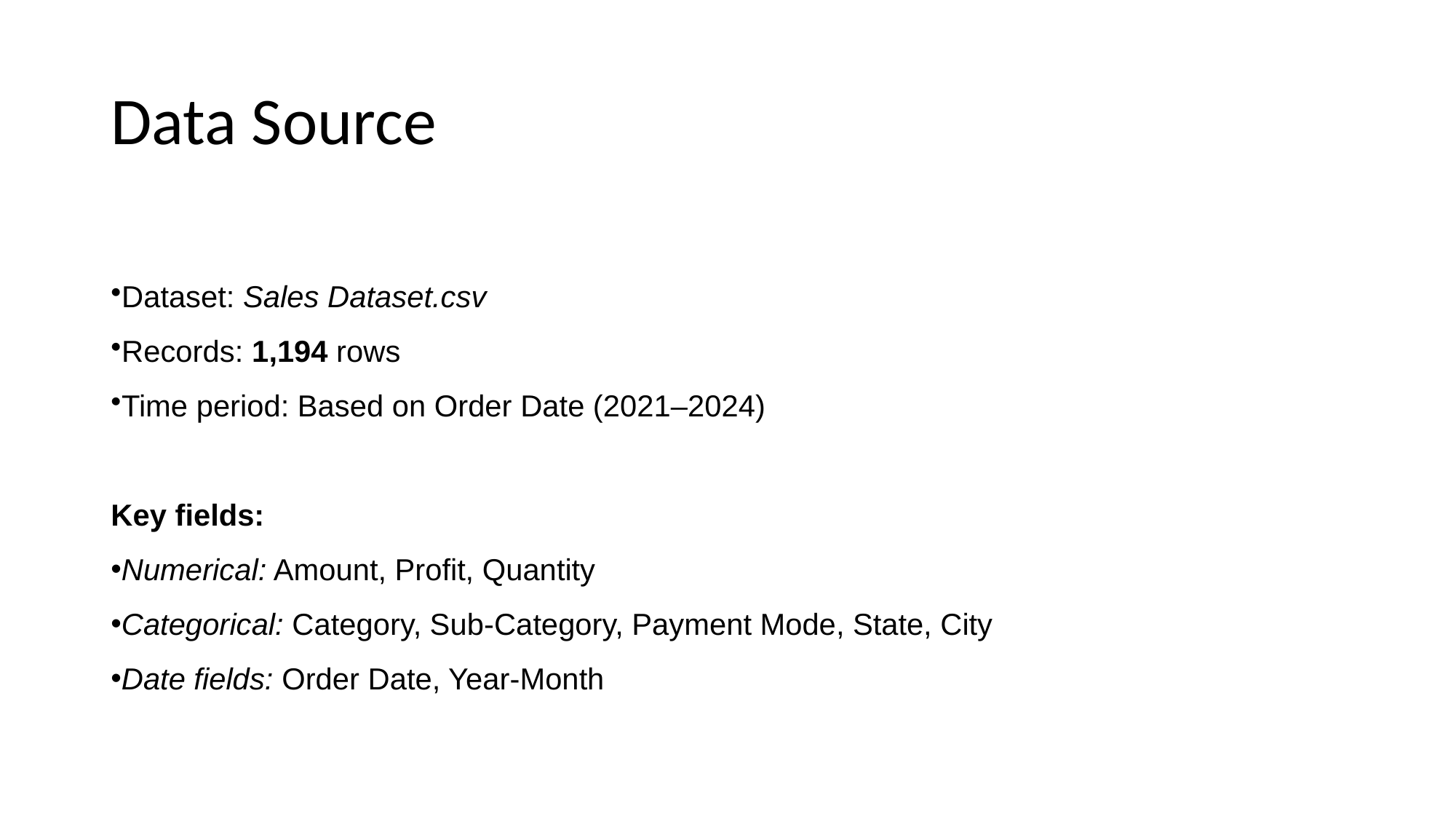

# Data Source
Dataset: Sales Dataset.csv
Records: 1,194 rows
Time period: Based on Order Date (2021–2024)

Key fields:
Numerical: Amount, Profit, Quantity
Categorical: Category, Sub-Category, Payment Mode, State, City
Date fields: Order Date, Year-Month